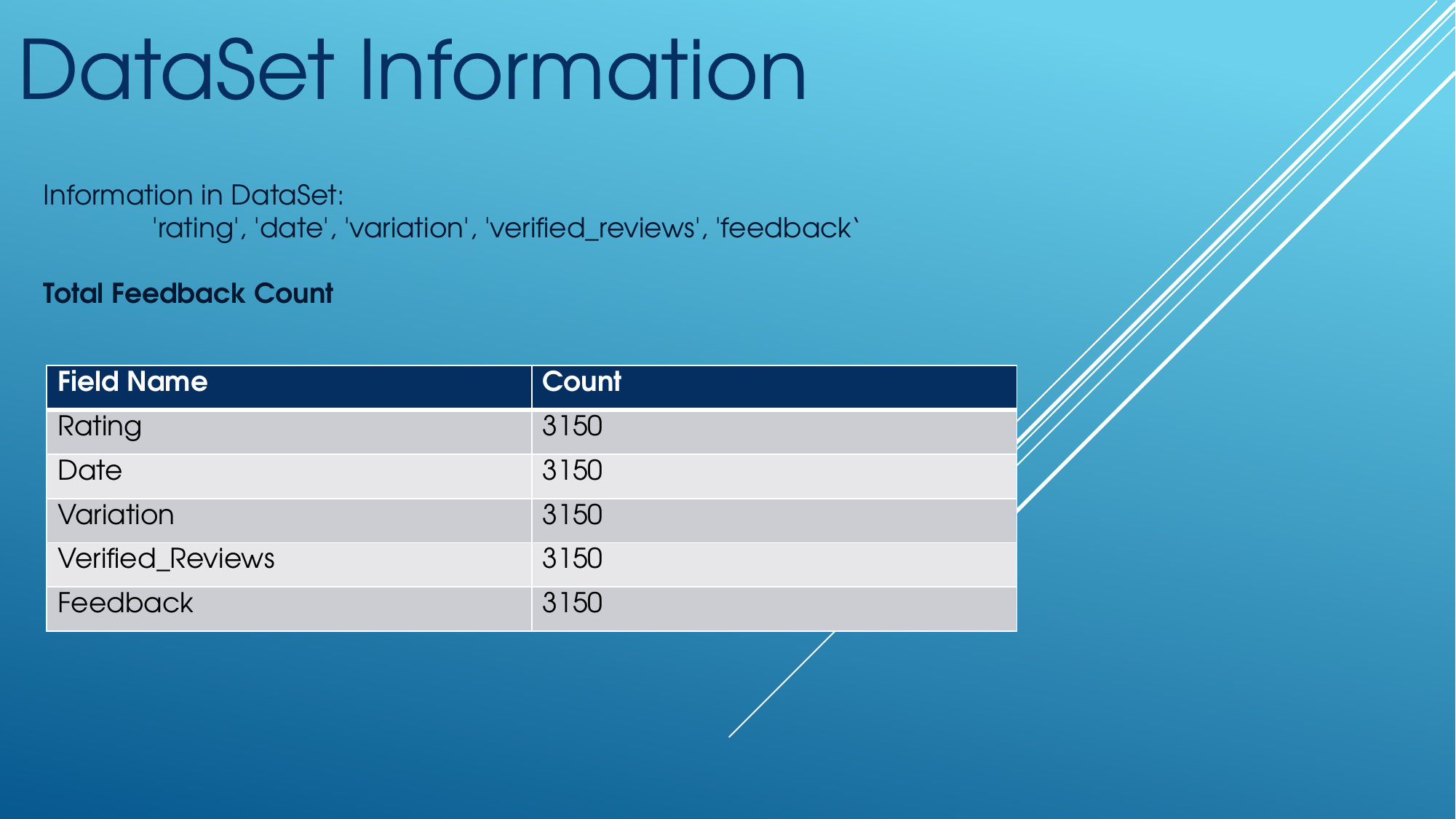

DataSet Information
Information in DataSet:
	'rating', 'date', 'variation', 'verified_reviews', 'feedback‘

Total Feedback Count
| Field Name | Count |
| --- | --- |
| Rating | 3150 |
| Date | 3150 |
| Variation | 3150 |
| Verified\_Reviews | 3150 |
| Feedback | 3150 |